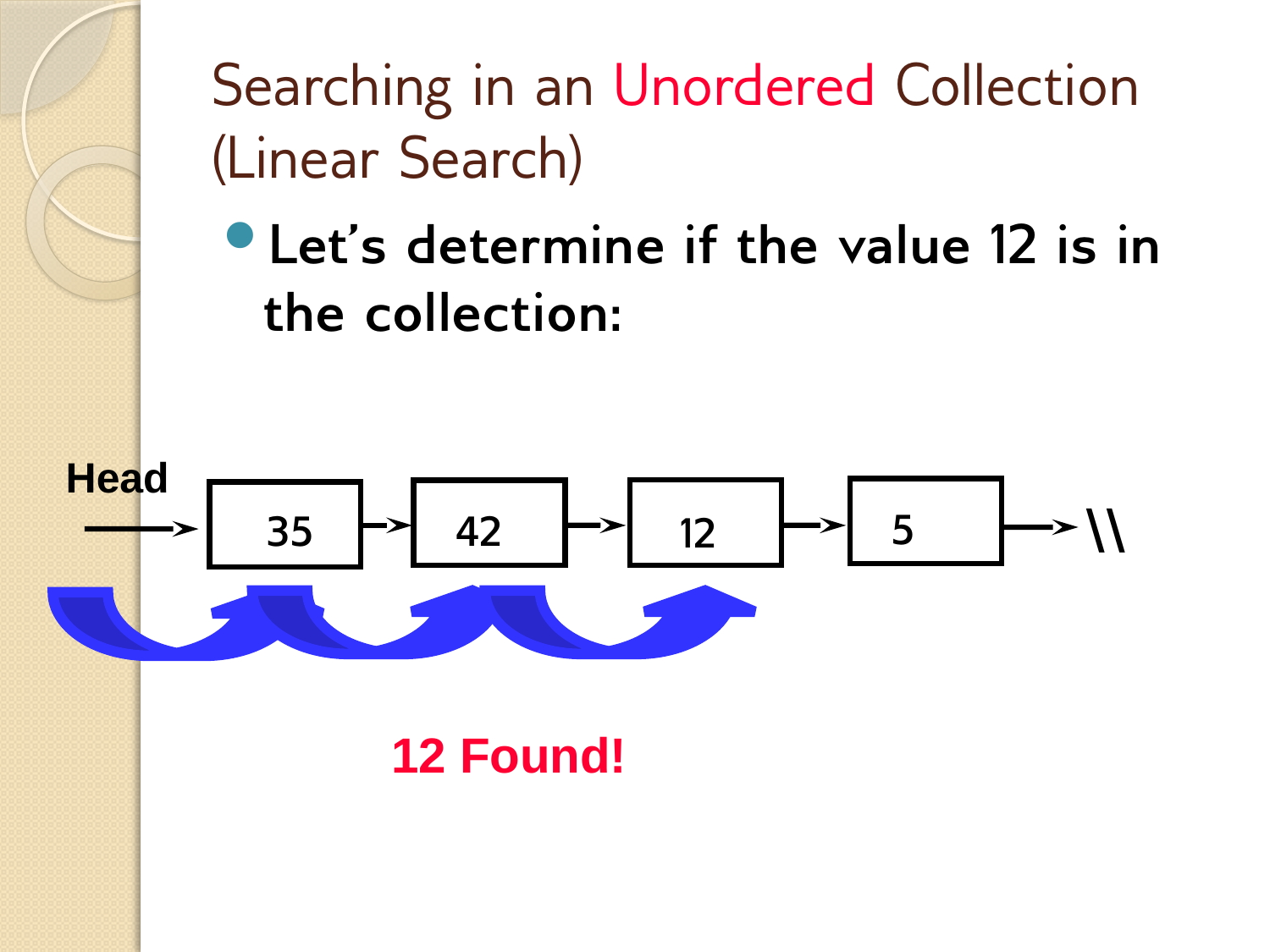

# Searching in an Unordered Collection (Linear Search)
Let’s determine if the value 12 is in the collection:
Head

\\
5
35
42
12

12 Found!